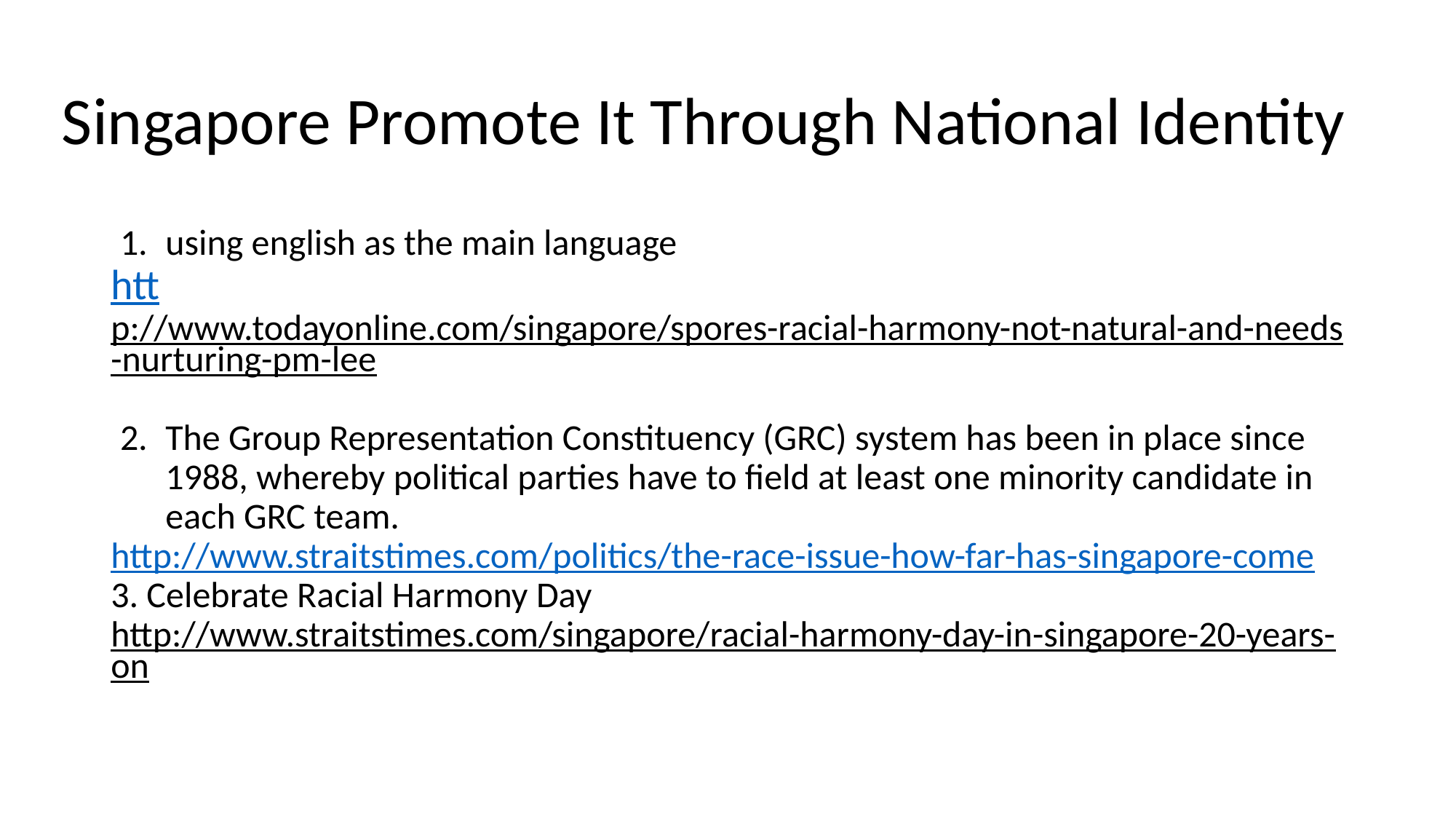

# Singapore Promote It Through National Identity
using english as the main language
http://www.todayonline.com/singapore/spores-racial-harmony-not-natural-and-needs-nurturing-pm-lee
The Group Representation Constituency (GRC) system has been in place since 1988, whereby political parties have to field at least one minority candidate in each GRC team.
http://www.straitstimes.com/politics/the-race-issue-how-far-has-singapore-come
3. Celebrate Racial Harmony Day
http://www.straitstimes.com/singapore/racial-harmony-day-in-singapore-20-years-on